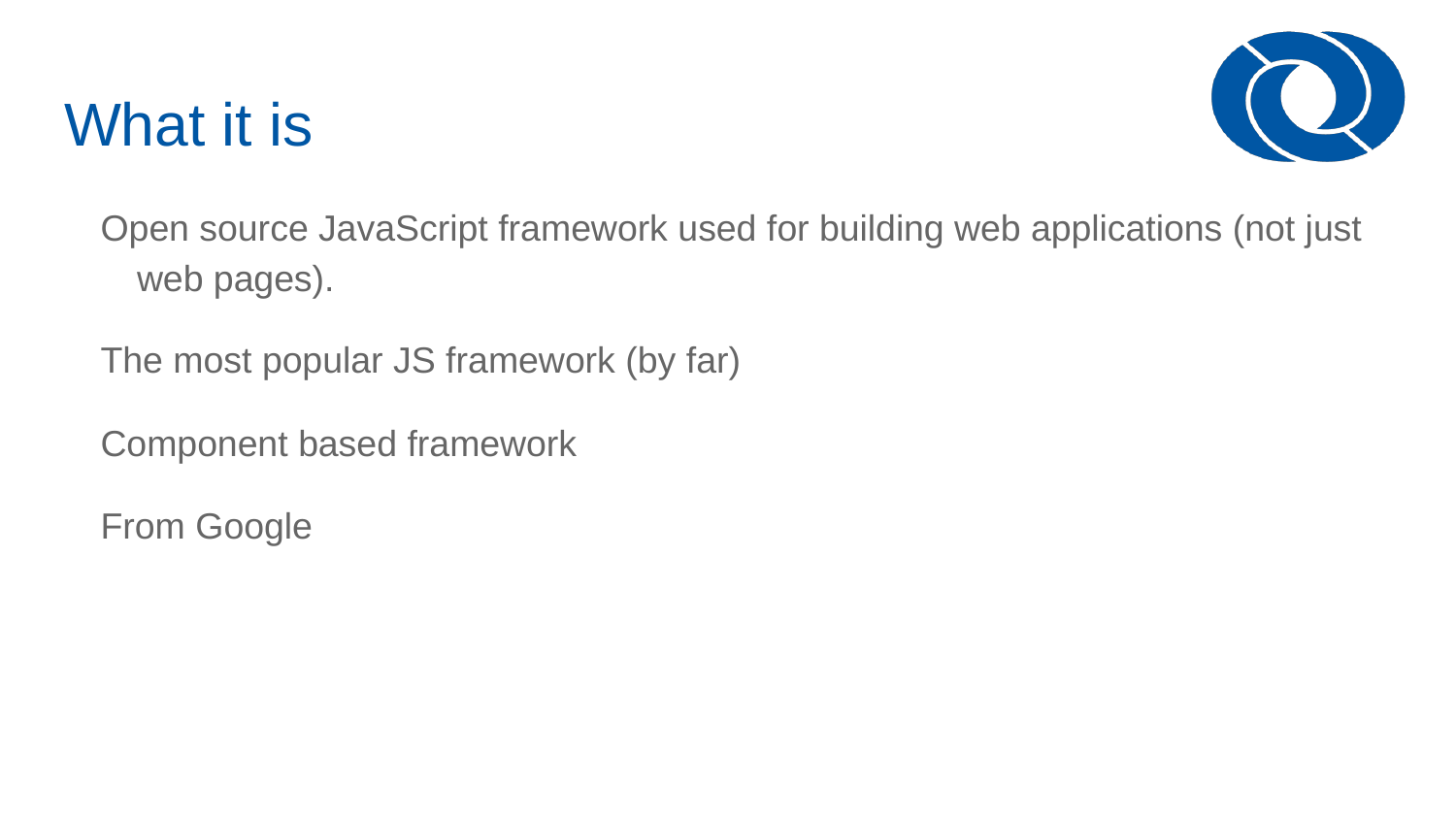

# What it is
Open source JavaScript framework used for building web applications (not just web pages).
The most popular JS framework (by far)
Component based framework
From Google